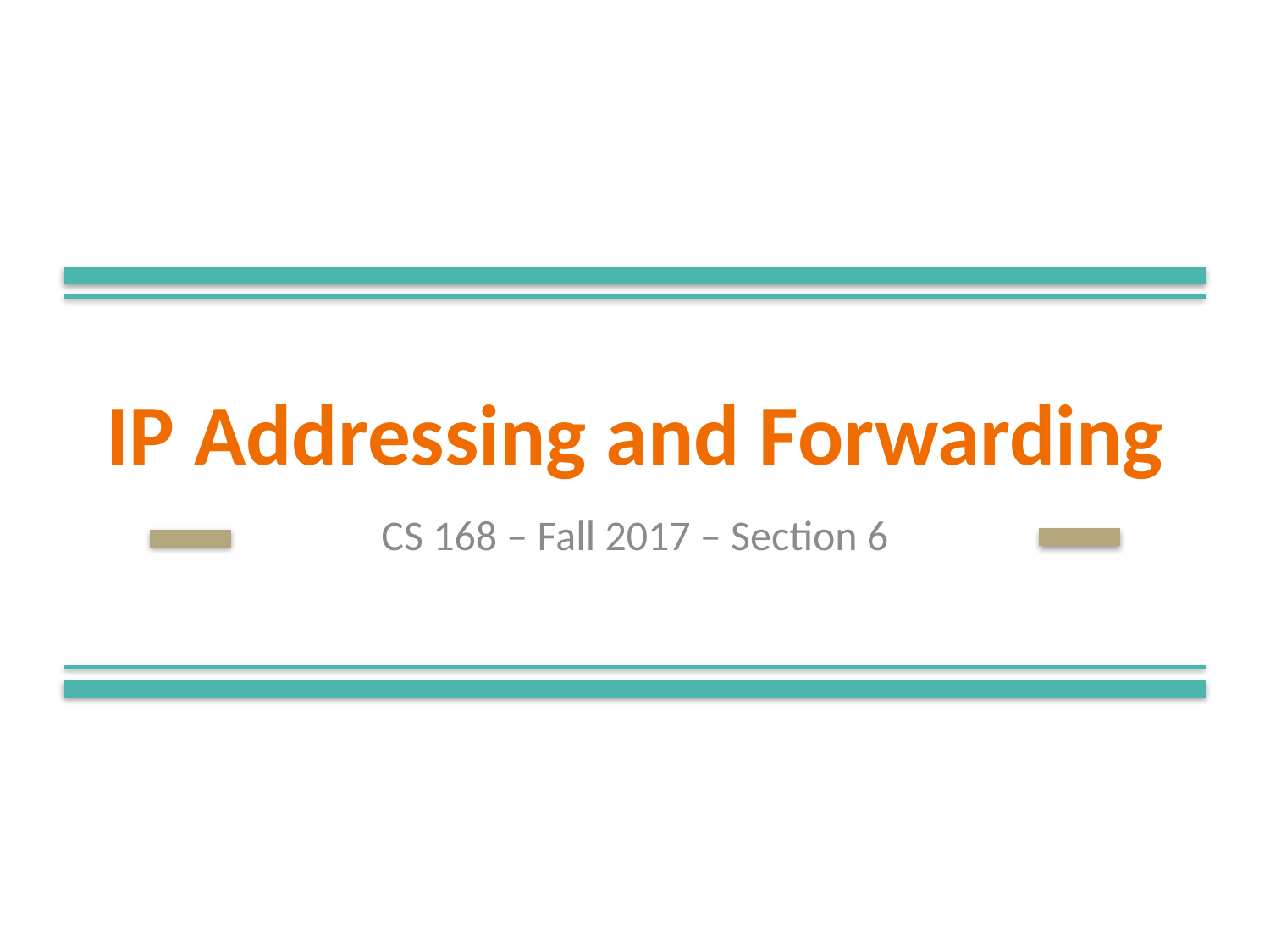

# IP Addressing and Forwarding
CS 168 – Fall 2017 – Section 6